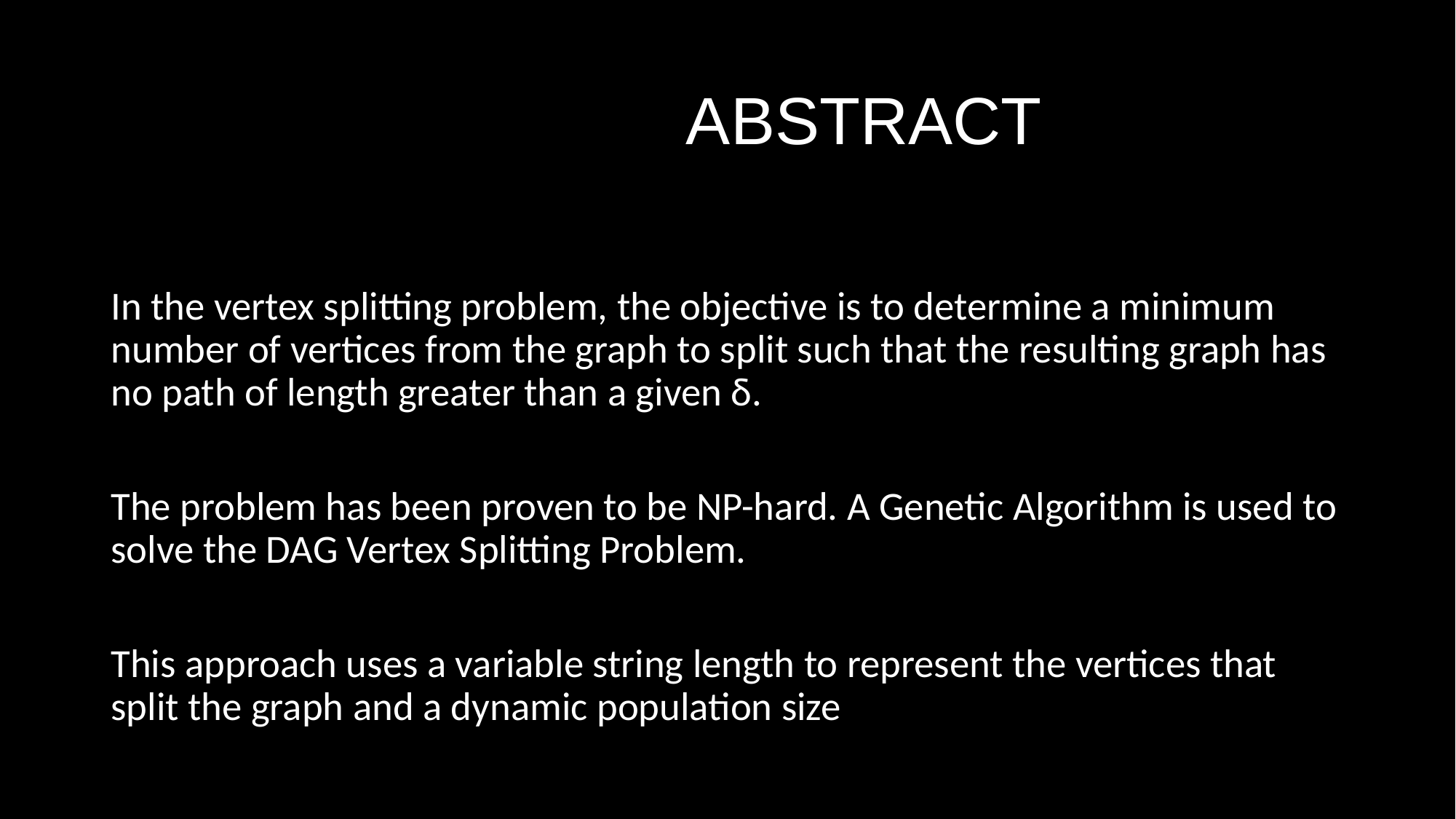

# ABSTRACT

In the vertex splitting problem, the objective is to determine a minimum number of vertices from the graph to split such that the resulting graph has no path of length greater than a given δ.

The problem has been proven to be NP-hard. A Genetic Algorithm is used to solve the DAG Vertex Splitting Problem.

This approach uses a variable string length to represent the vertices that split the graph and a dynamic population size